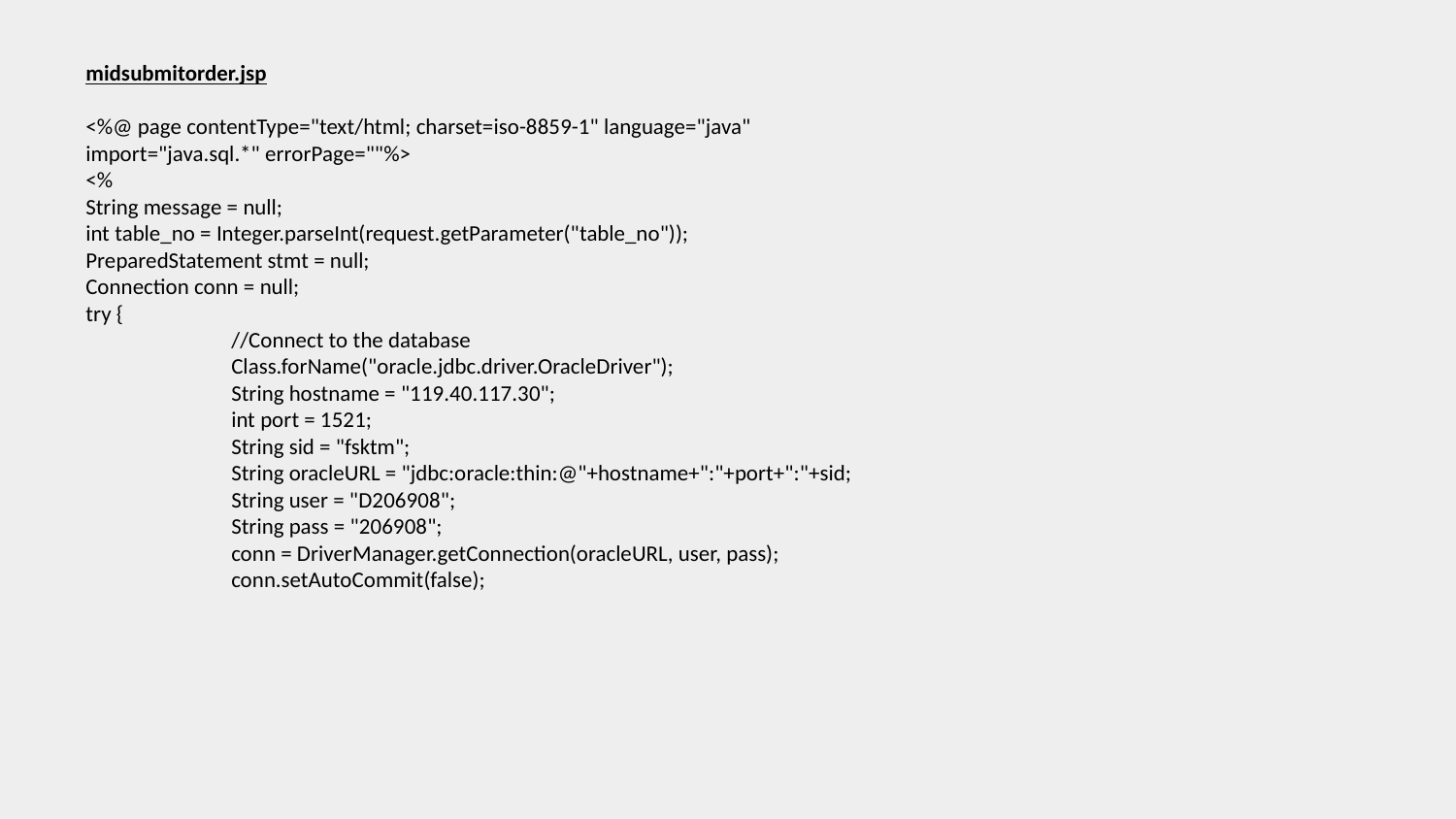

midsubmitorder.jsp

<%@ page contentType="text/html; charset=iso-8859-1" language="java" import="java.sql.*" errorPage=""%>
<%
String message = null;
int table_no = Integer.parseInt(request.getParameter("table_no"));
PreparedStatement stmt = null;
Connection conn = null;
try {
	//Connect to the database
	Class.forName("oracle.jdbc.driver.OracleDriver");
	String hostname = "119.40.117.30";
	int port = 1521;
	String sid = "fsktm";
	String oracleURL = "jdbc:oracle:thin:@"+hostname+":"+port+":"+sid;
	String user = "D206908";
	String pass = "206908";
	conn = DriverManager.getConnection(oracleURL, user, pass);
	conn.setAutoCommit(false);